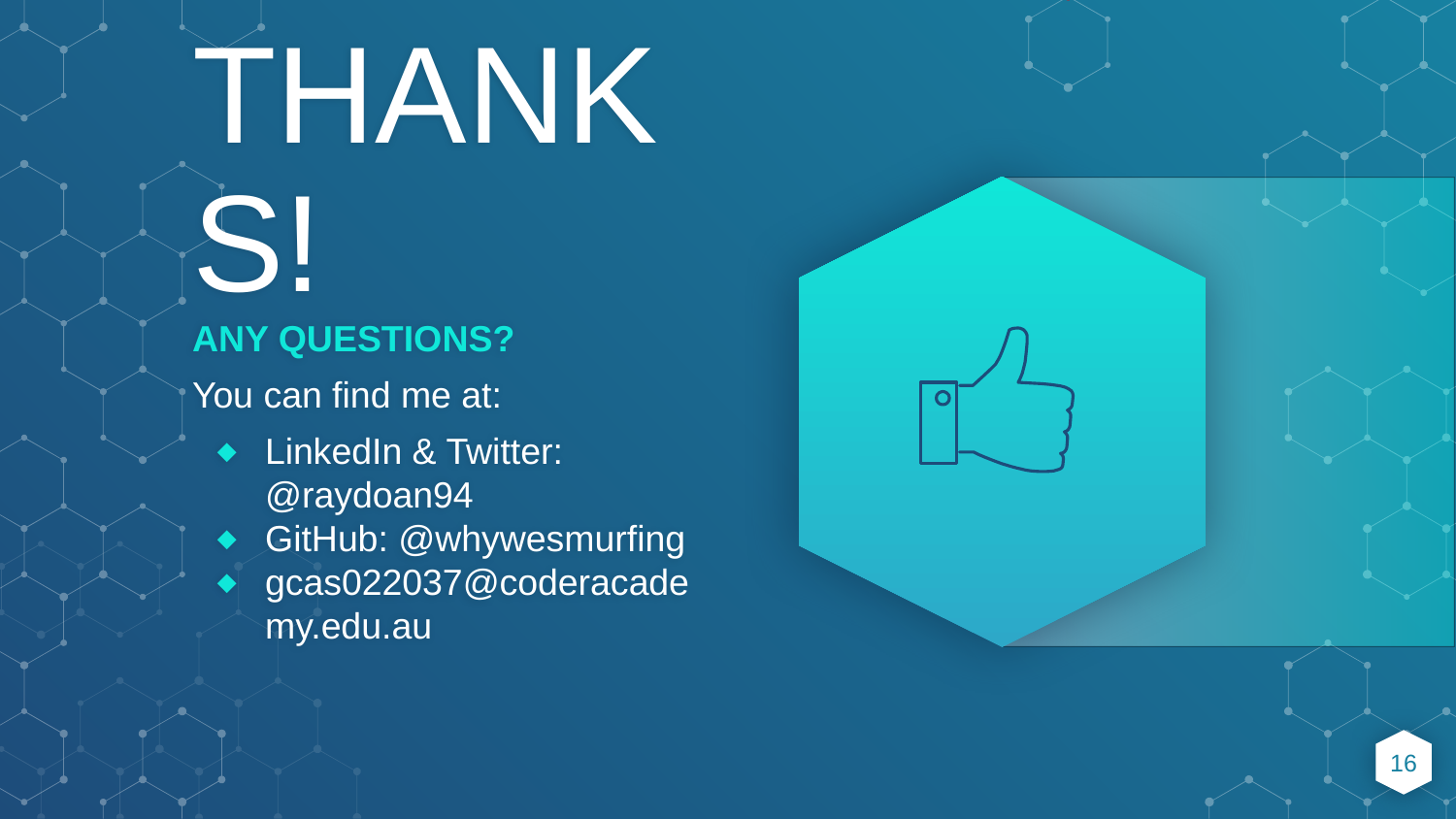

THANKS!

ANY QUESTIONS?
You can find me at:
LinkedIn & Twitter: @raydoan94
GitHub: @whywesmurfing
gcas022037@coderacademy.edu.au

16